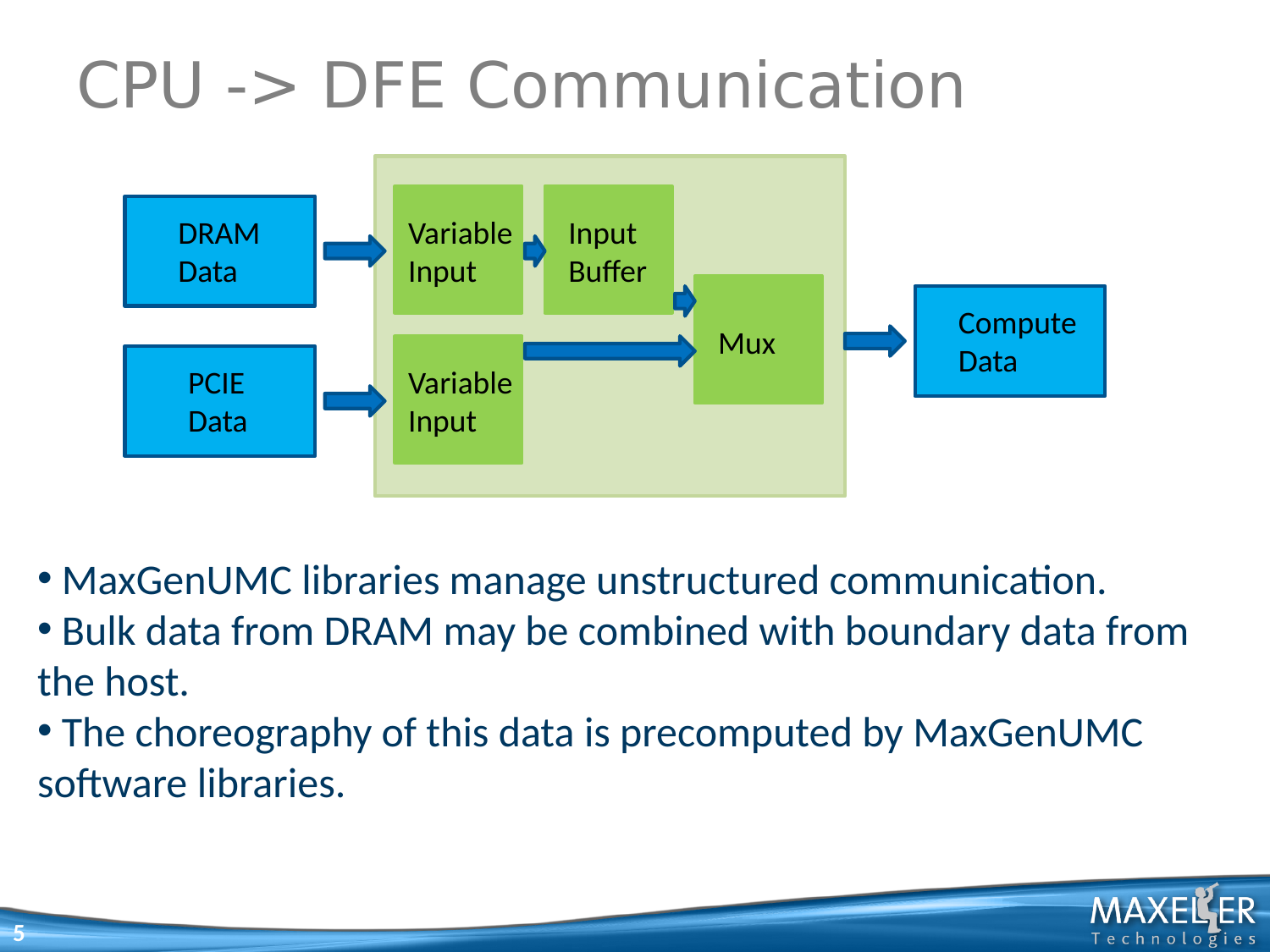

# CPU -> DFE Communication

DRAM
Data
Variable
Input
Input
Buffer

Compute
Data
Mux

PCIE
Data
Variable
Input

 MaxGenUMC libraries manage unstructured communication.
 Bulk data from DRAM may be combined with boundary data from the host.
 The choreography of this data is precomputed by MaxGenUMC software libraries.